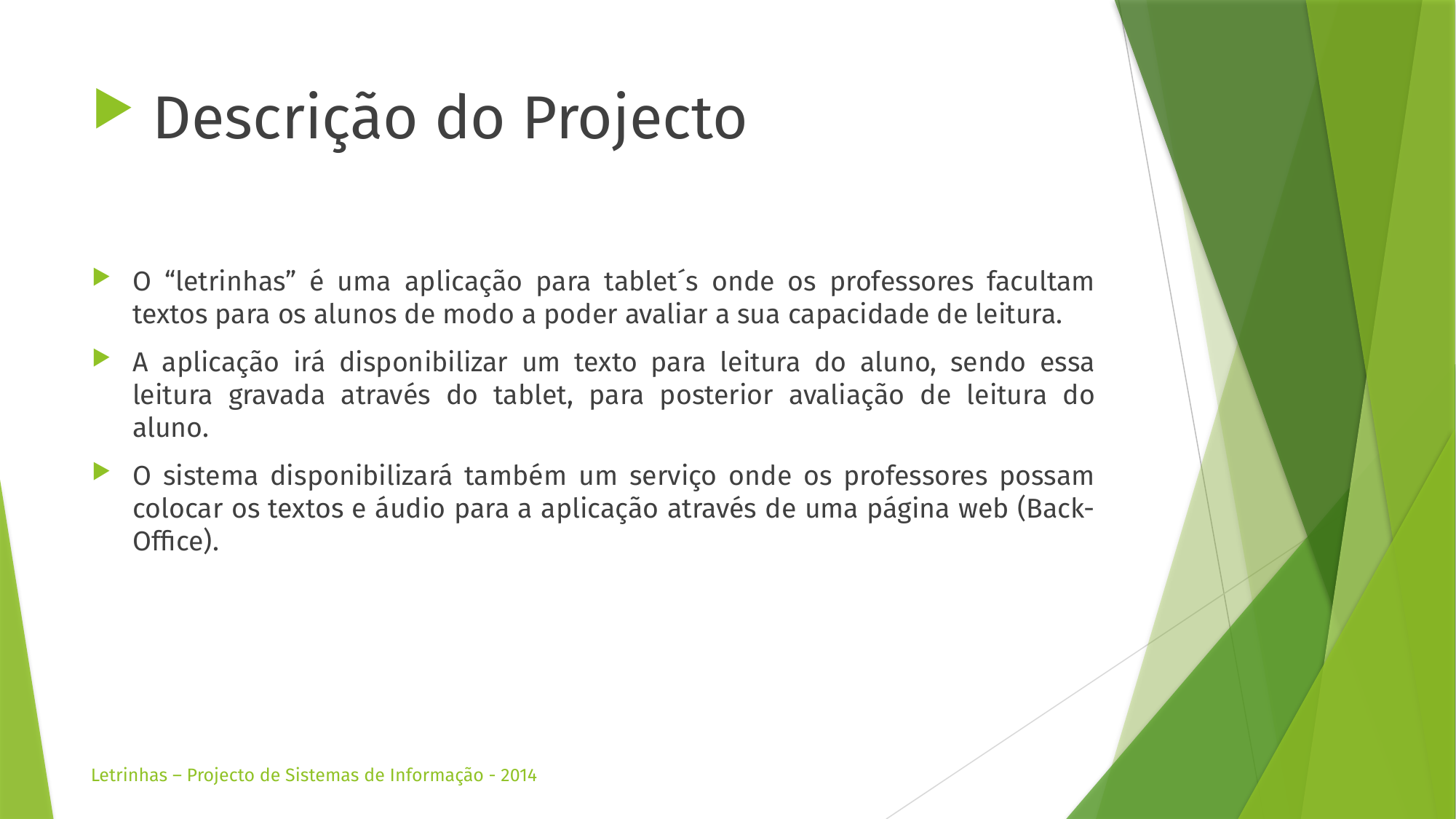

# Descrição do Projecto
O “letrinhas” é uma aplicação para tablet´s onde os professores facultam textos para os alunos de modo a poder avaliar a sua capacidade de leitura.
A aplicação irá disponibilizar um texto para leitura do aluno, sendo essa leitura gravada através do tablet, para posterior avaliação de leitura do aluno.
O sistema disponibilizará também um serviço onde os professores possam colocar os textos e áudio para a aplicação através de uma página web (Back-Office).

Letrinhas – Projecto de Sistemas de Informação - 2014